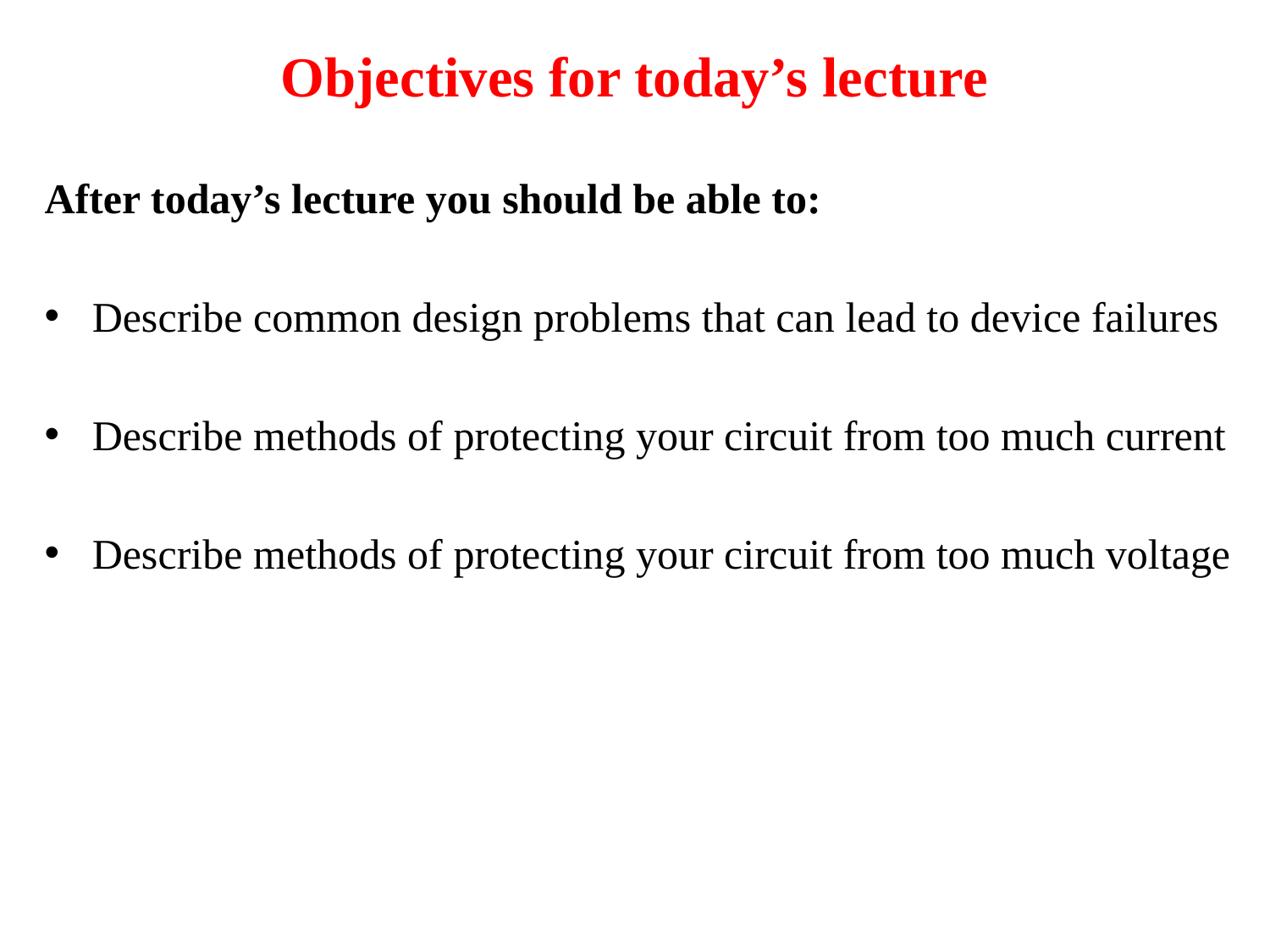

# Objectives for today’s lecture
After today’s lecture you should be able to:

Describe common design problems that can lead to device failures

Describe methods of protecting your circuit from too much current

Describe methods of protecting your circuit from too much voltage